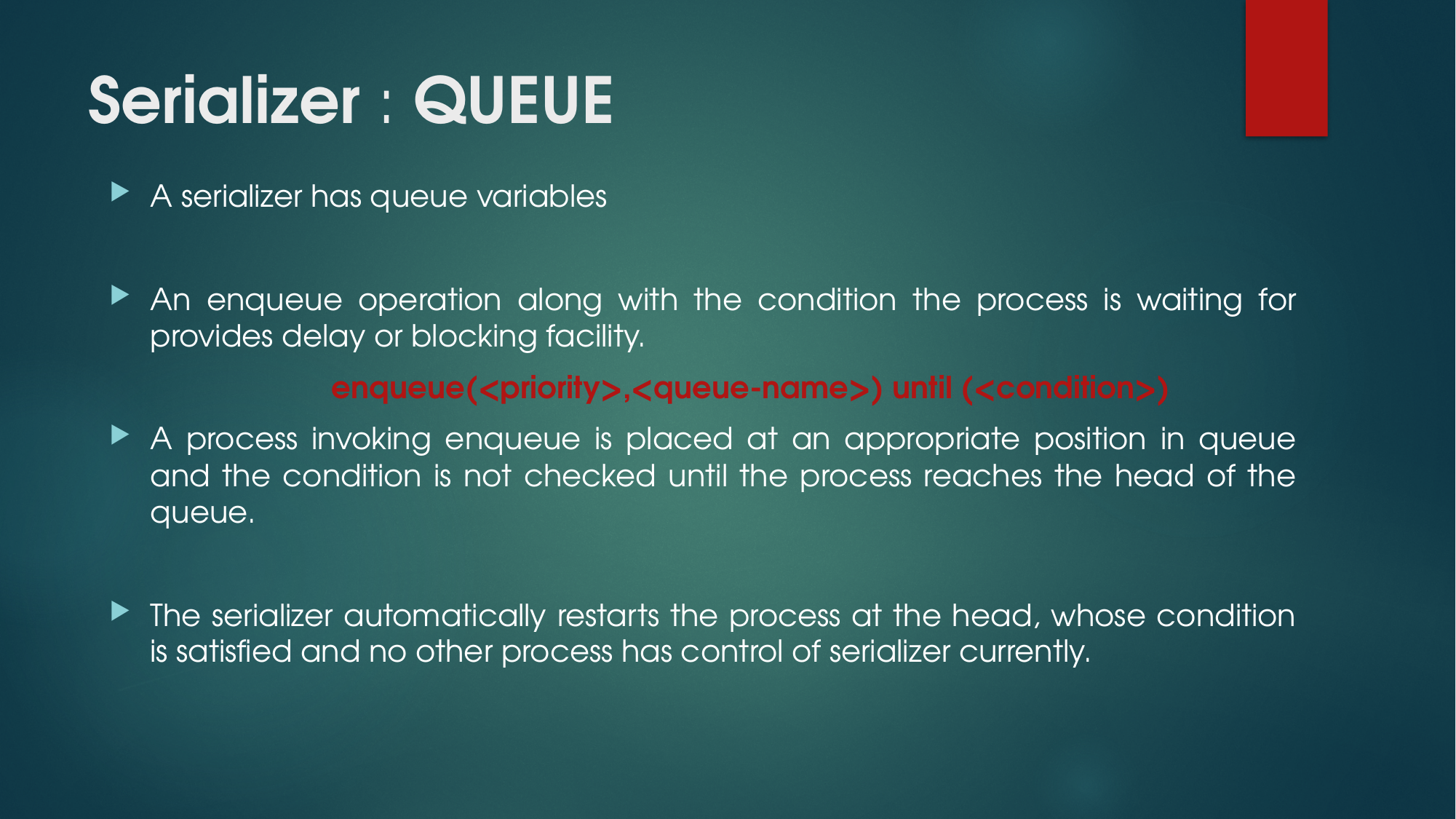

# Serializer : QUEUE
A serializer has queue variables

An enqueue operation along with the condition the process is waiting for provides delay or blocking facility.
                          enqueue(<priority>,<queue-name>) until (<condition>)
A process invoking enqueue is placed at an appropriate position in queue and the condition is not checked until the process reaches the head of the queue.

The serializer automatically restarts the process at the head, whose condition is satisfied and no other process has control of serializer currently.